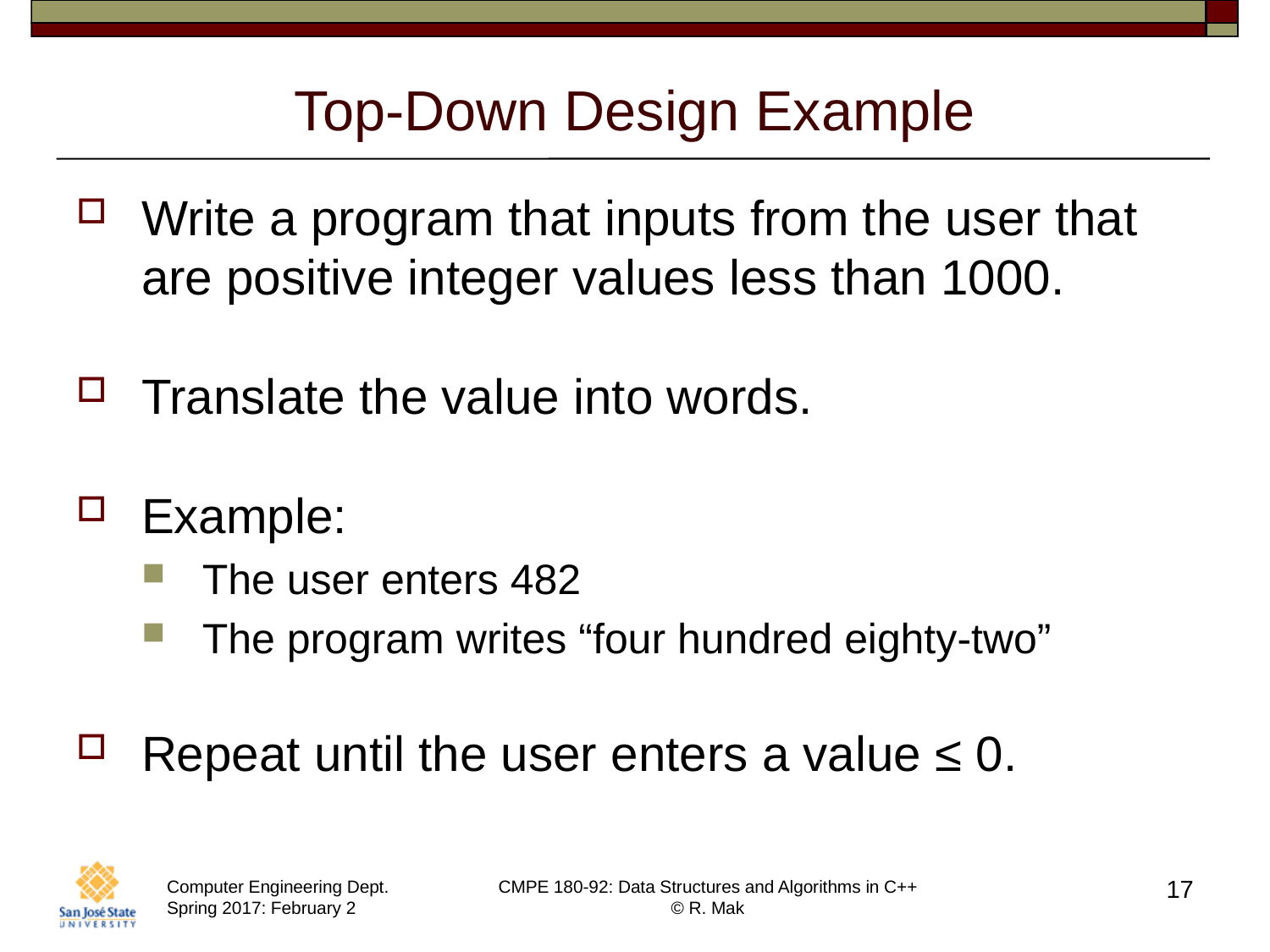

# Top-Down Design Example
Write a program that inputs from the user that are positive integer values less than 1000.

Translate the value into words.

Example:
The user enters 482
The program writes “four hundred eighty-two”

Repeat until the user enters a value ≤ 0.
17